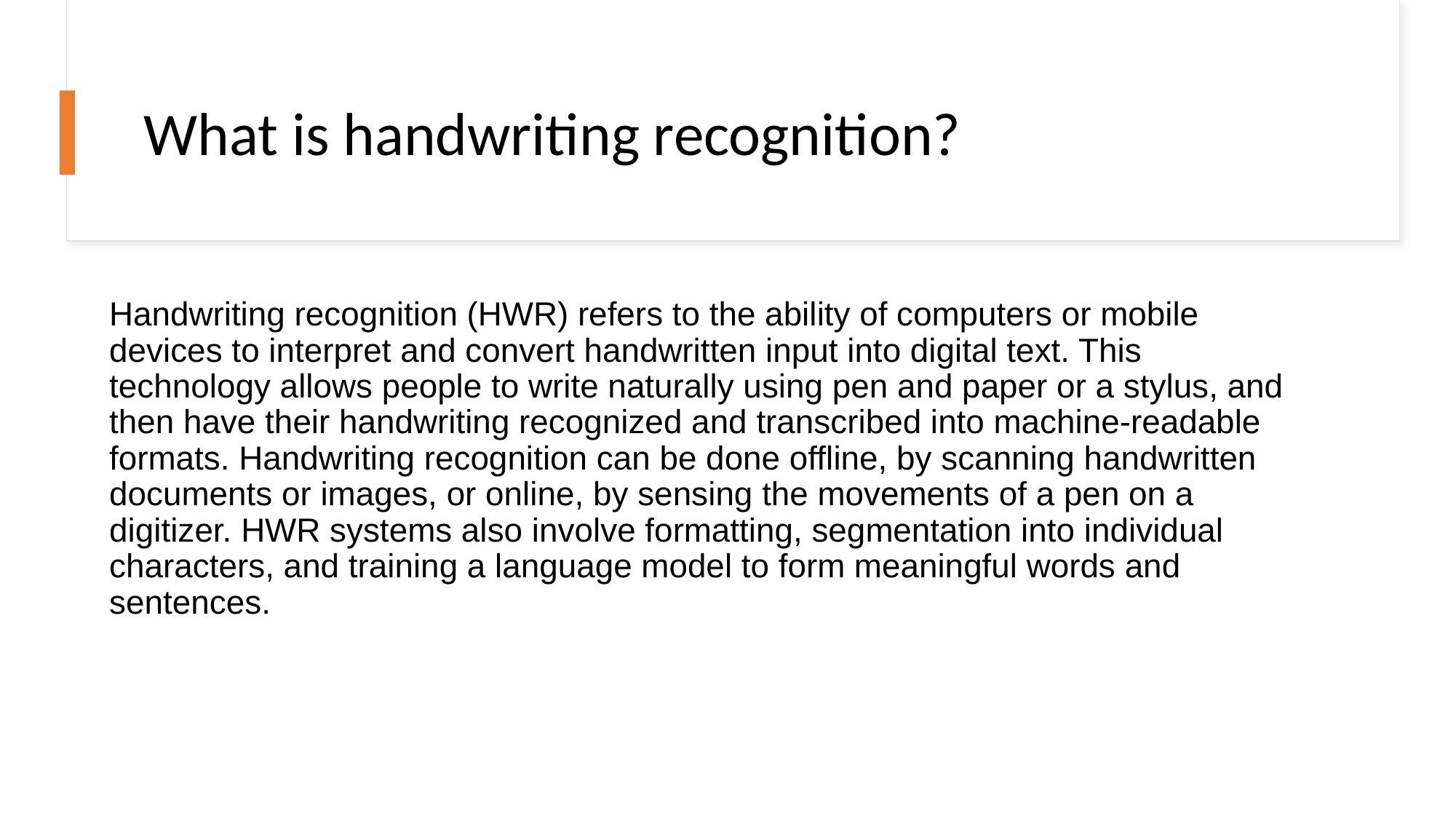

# What is handwriting recognition?

Handwriting recognition (HWR) refers to the ability of computers or mobile devices to interpret and convert handwritten input into digital text. This technology allows people to write naturally using pen and paper or a stylus, and then have their handwriting recognized and transcribed into machine-readable formats. Handwriting recognition can be done offline, by scanning handwritten documents or images, or online, by sensing the movements of a pen on a digitizer. HWR systems also involve formatting, segmentation into individual characters, and training a language model to form meaningful words and sentences.